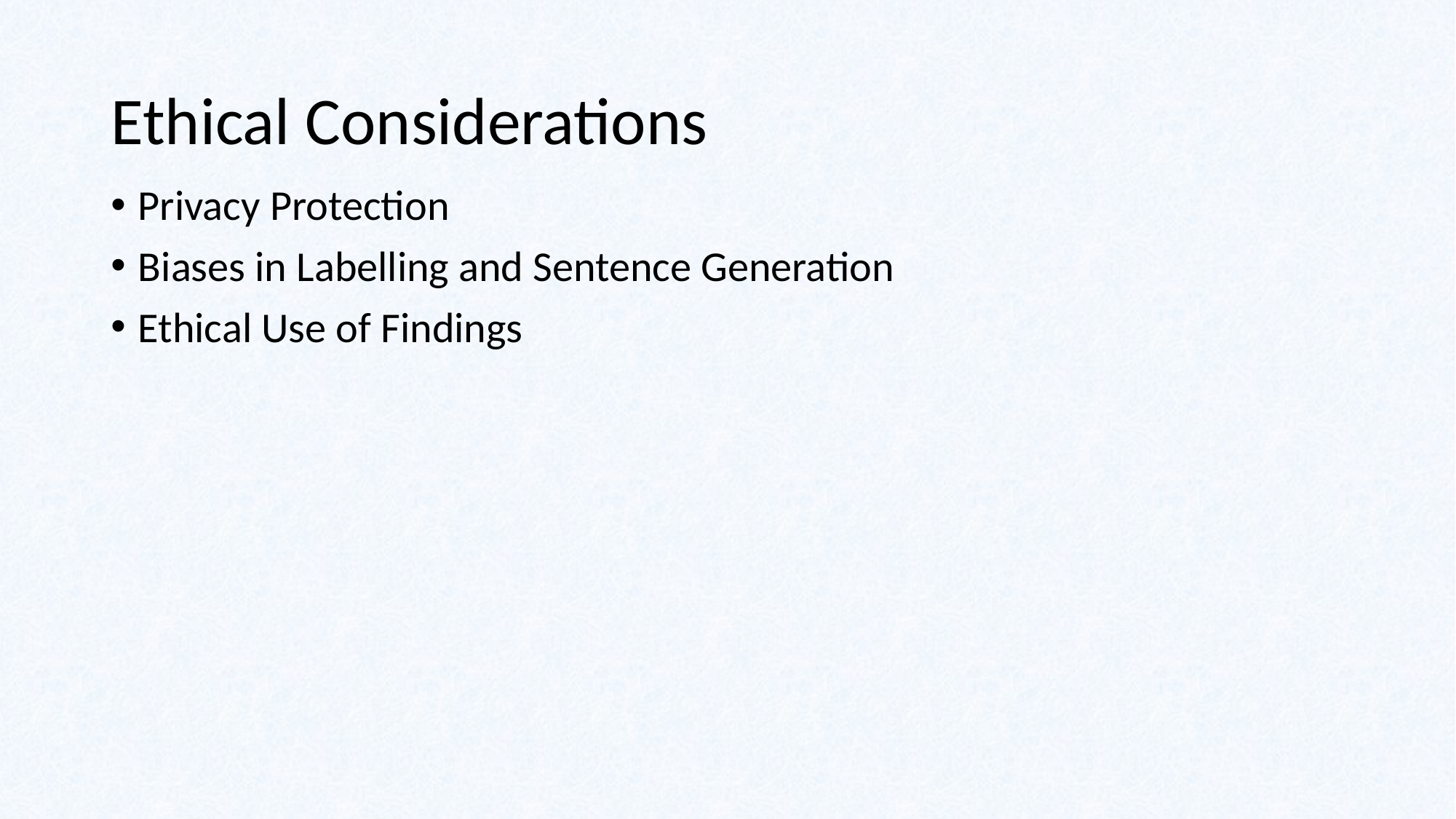

# Ethical Considerations
Privacy Protection
Biases in Labelling and Sentence Generation
Ethical Use of Findings